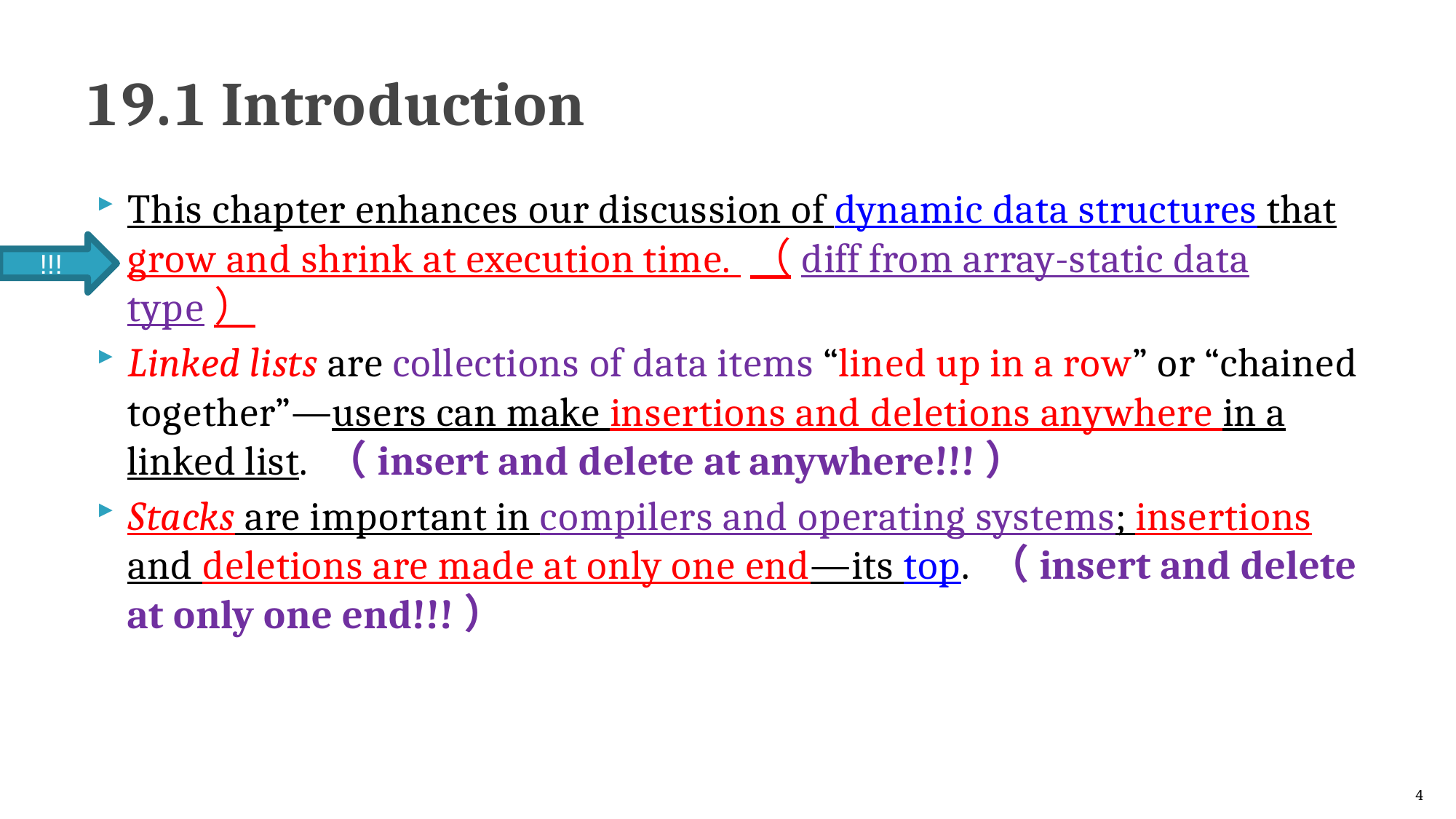

# 19.1 Introduction
This chapter enhances our discussion of dynamic data structures that grow and shrink at execution time. （diff from array-static data type）
Linked lists are collections of data items “lined up in a row” or “chained together”—users can make insertions and deletions anywhere in a linked list. （insert and delete at anywhere!!!）
Stacks are important in compilers and operating systems; insertions and deletions are made at only one end—its top. （insert and delete at only one end!!!）

!!!
4